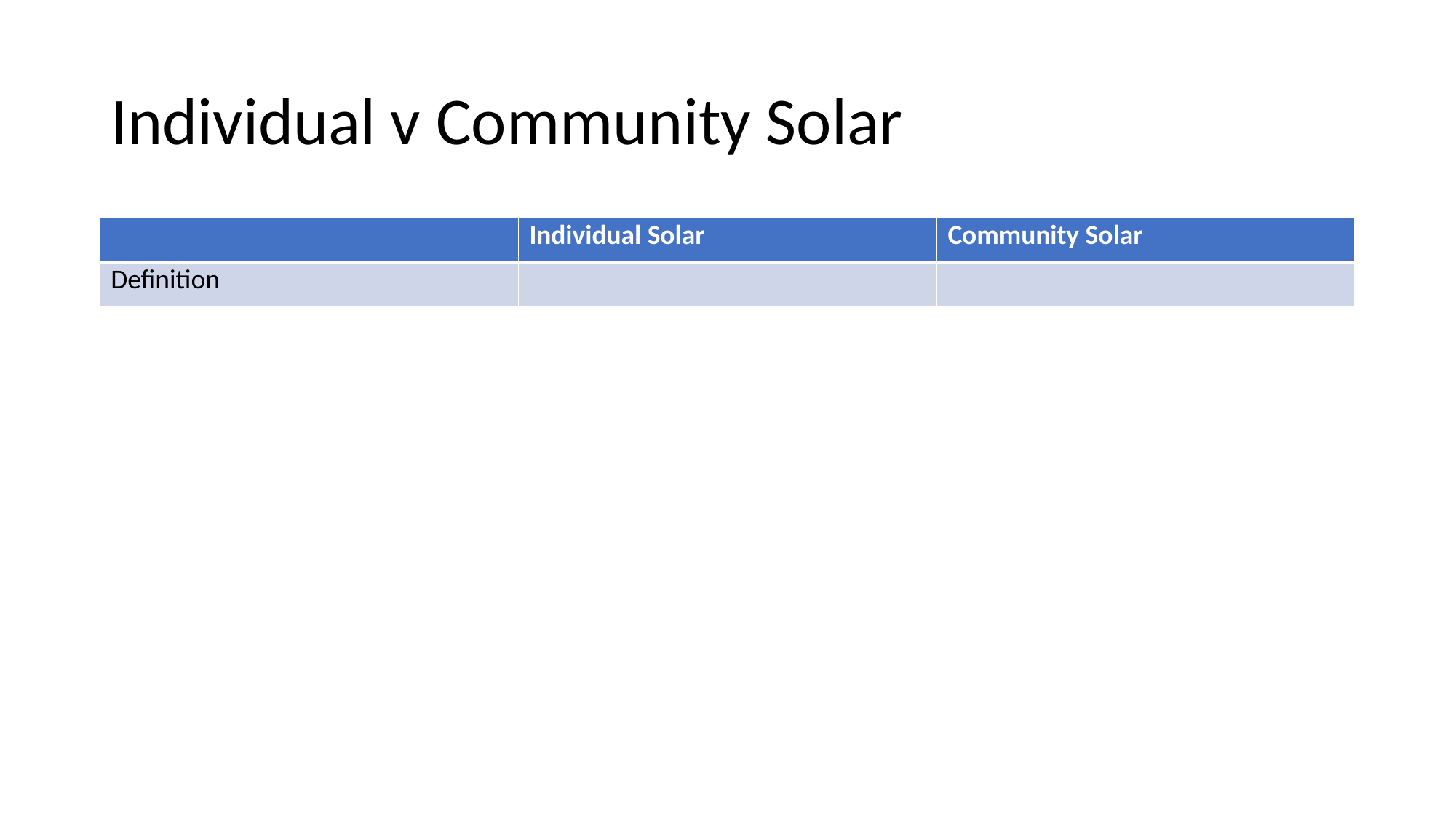

# Individual v Community Solar
|  | Individual Solar | Community Solar |
| --- | --- | --- |
| Definition |  |  |